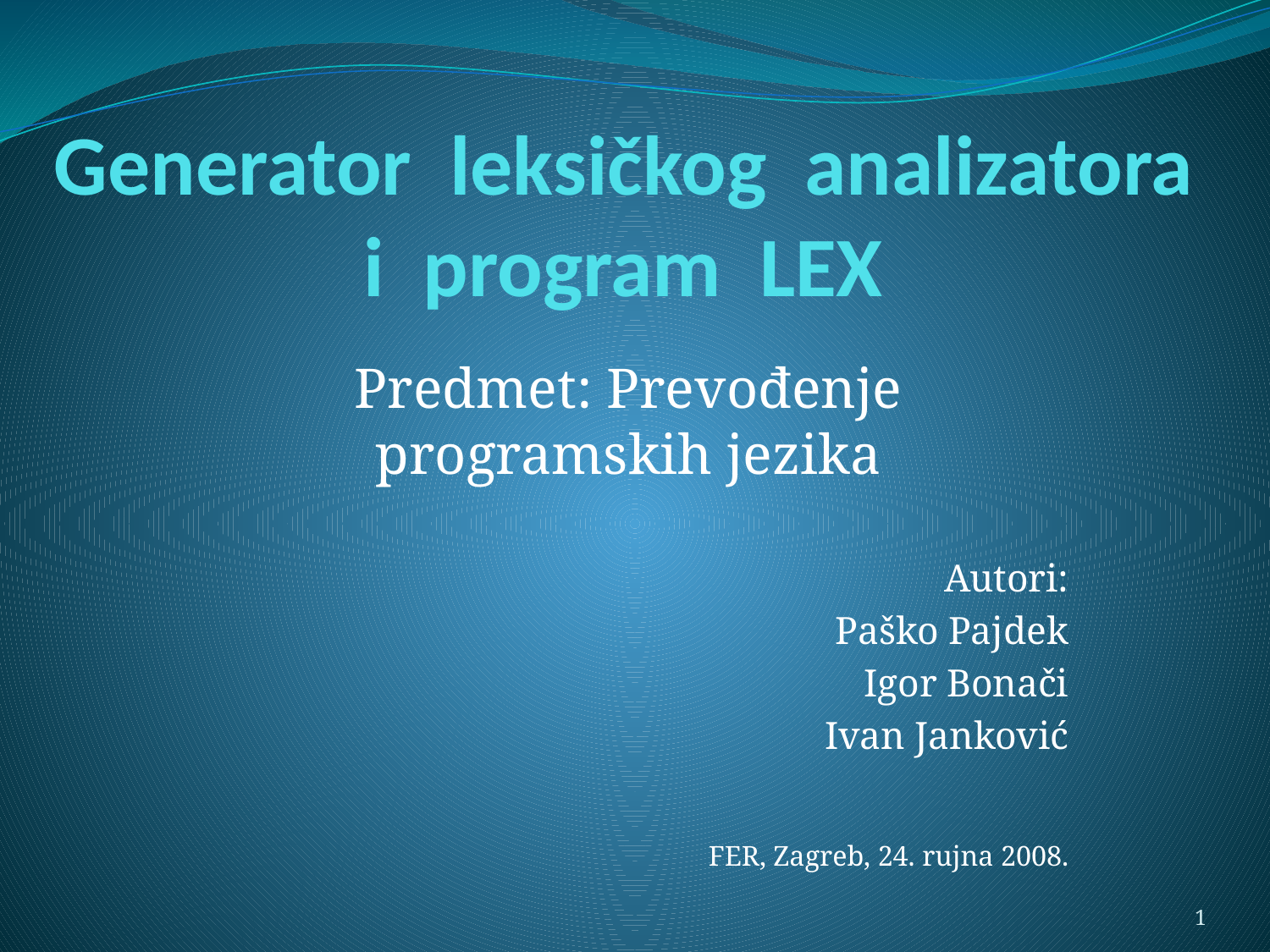

# Generator  leksičkog  analizatora i  program  LEX
Predmet: Prevođenje programskih jezika

Autori:
Paško Pajdek
Igor Bonači
Ivan Janković

FER, Zagreb, 24. rujna 2008.
1